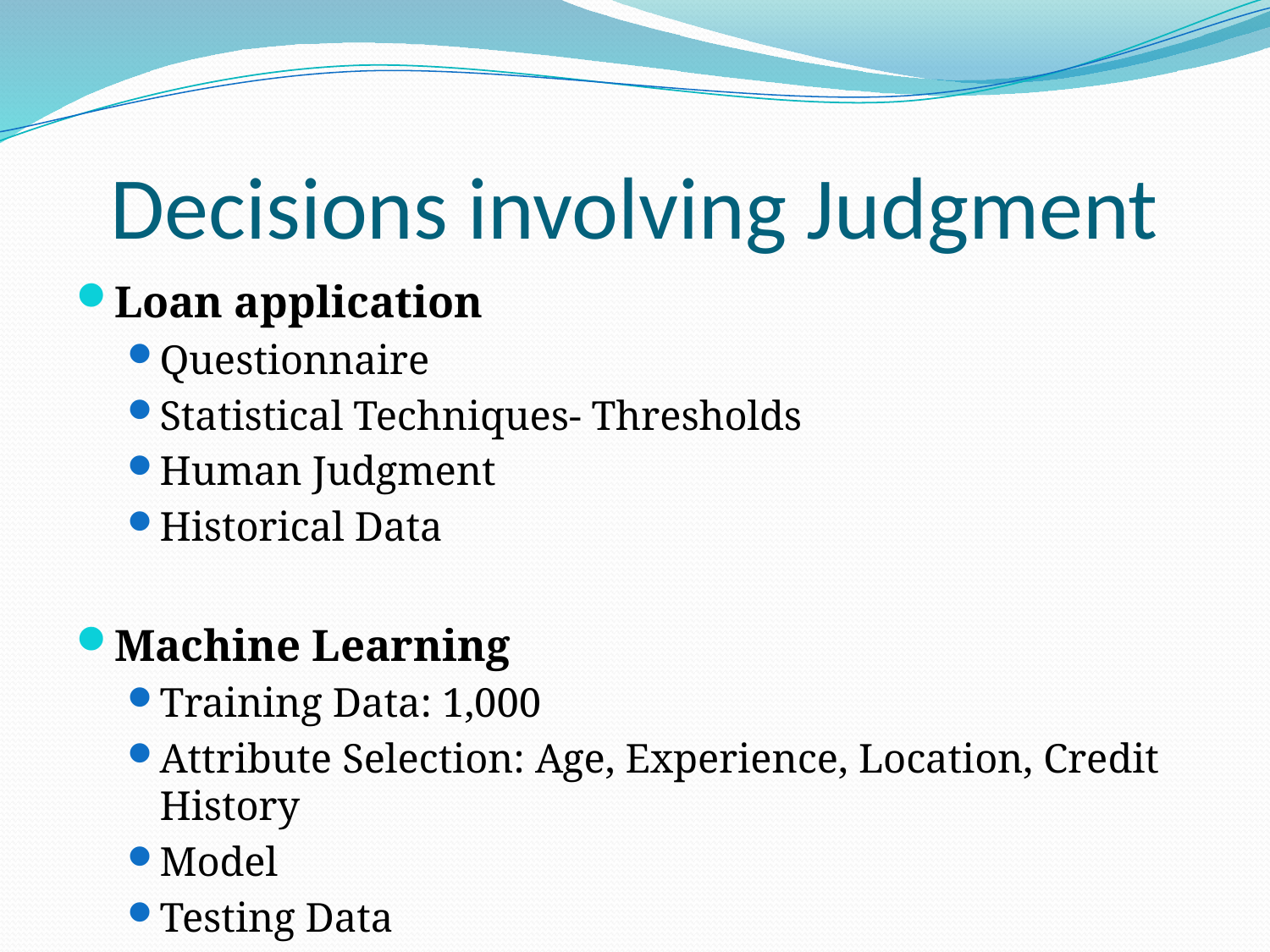

# Decisions involving Judgment
Loan application
Questionnaire
Statistical Techniques- Thresholds
Human Judgment
Historical Data

Machine Learning
Training Data: 1,000
Attribute Selection: Age, Experience, Location, Credit History
Model
Testing Data